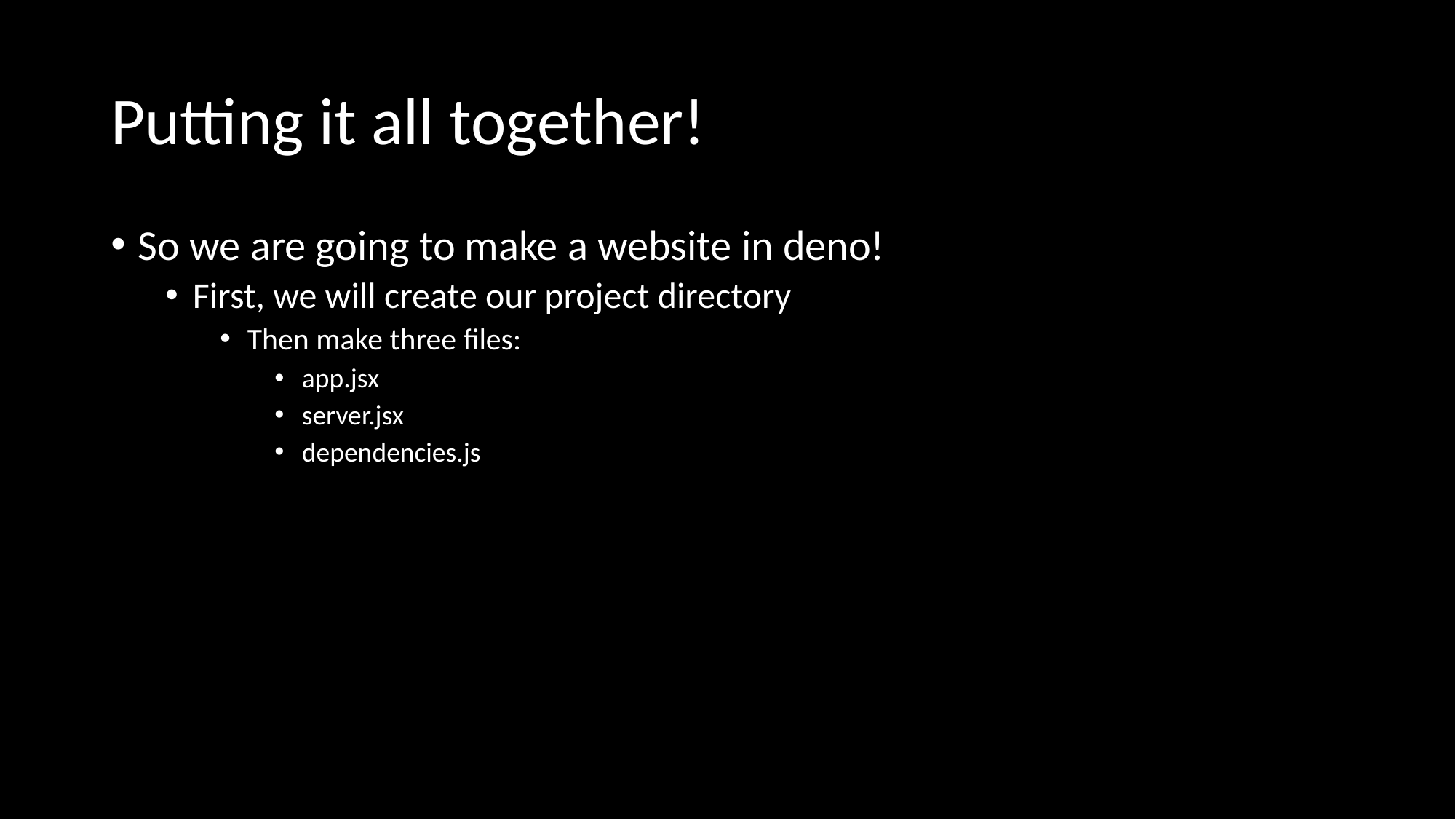

# Putting it all together!
So we are going to make a website in deno!
First, we will create our project directory
Then make three files:
app.jsx
server.jsx
dependencies.js